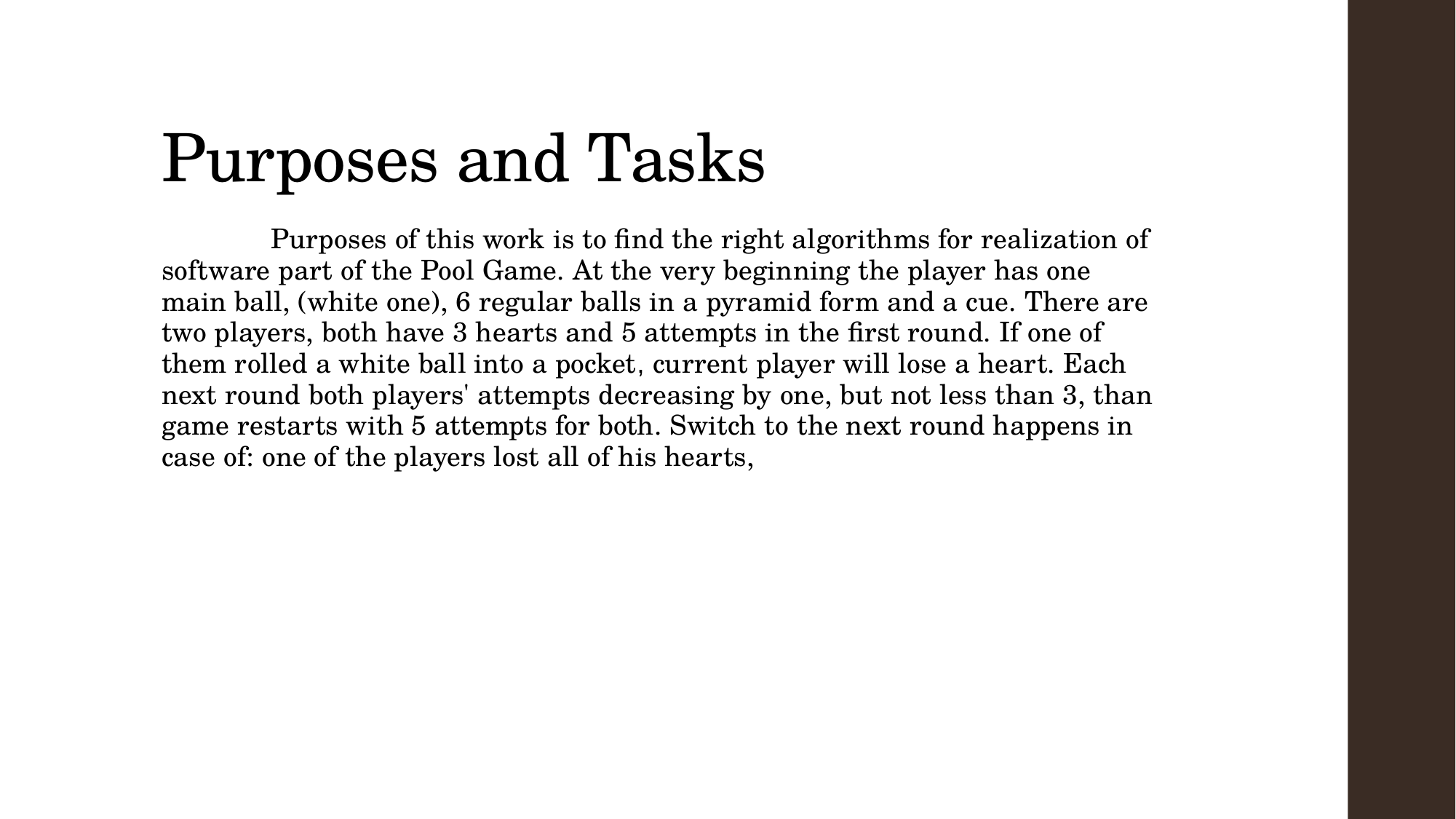

# Purposes and Tasks
	Purposes of this work is to find the right algorithms for realization of software part of the Pool Game. At the very beginning the player has one main ball, (white one), 6 regular balls in a pyramid form and a cue. There are two players, both have 3 hearts and 5 attempts in the first round. If one of them rolled a white ball into a pocket, current player will lose a heart. Each next round both players' attempts decreasing by one, but not less than 3, than game restarts with 5 attempts for both. Switch to the next round happens in case of: one of the players lost all of his hearts,